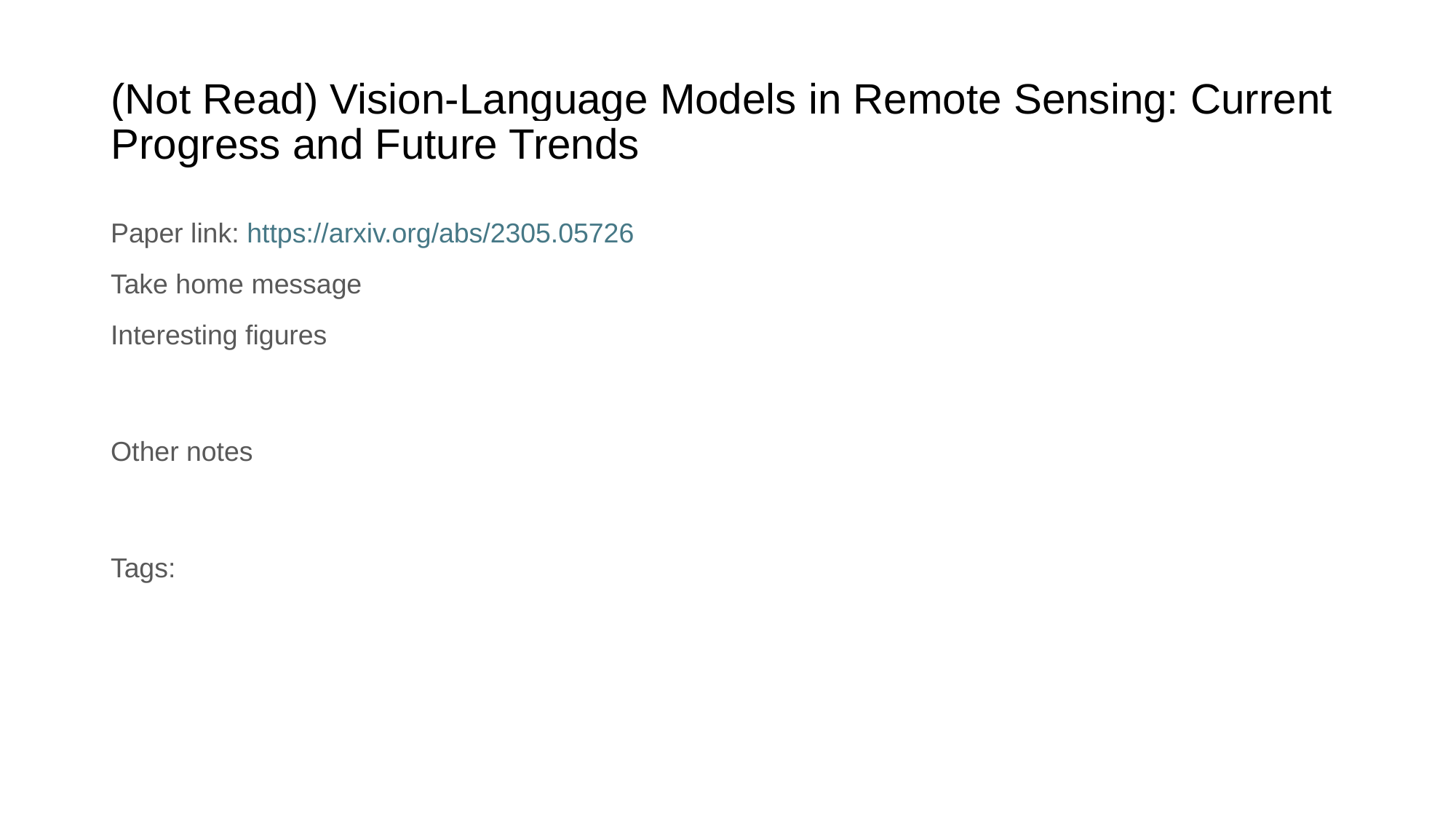

# (Not Read) Vision-Language Models in Remote Sensing: Current Progress and Future Trends
Paper link: https://arxiv.org/abs/2305.05726
Take home message
Interesting figures
Other notes
Tags: